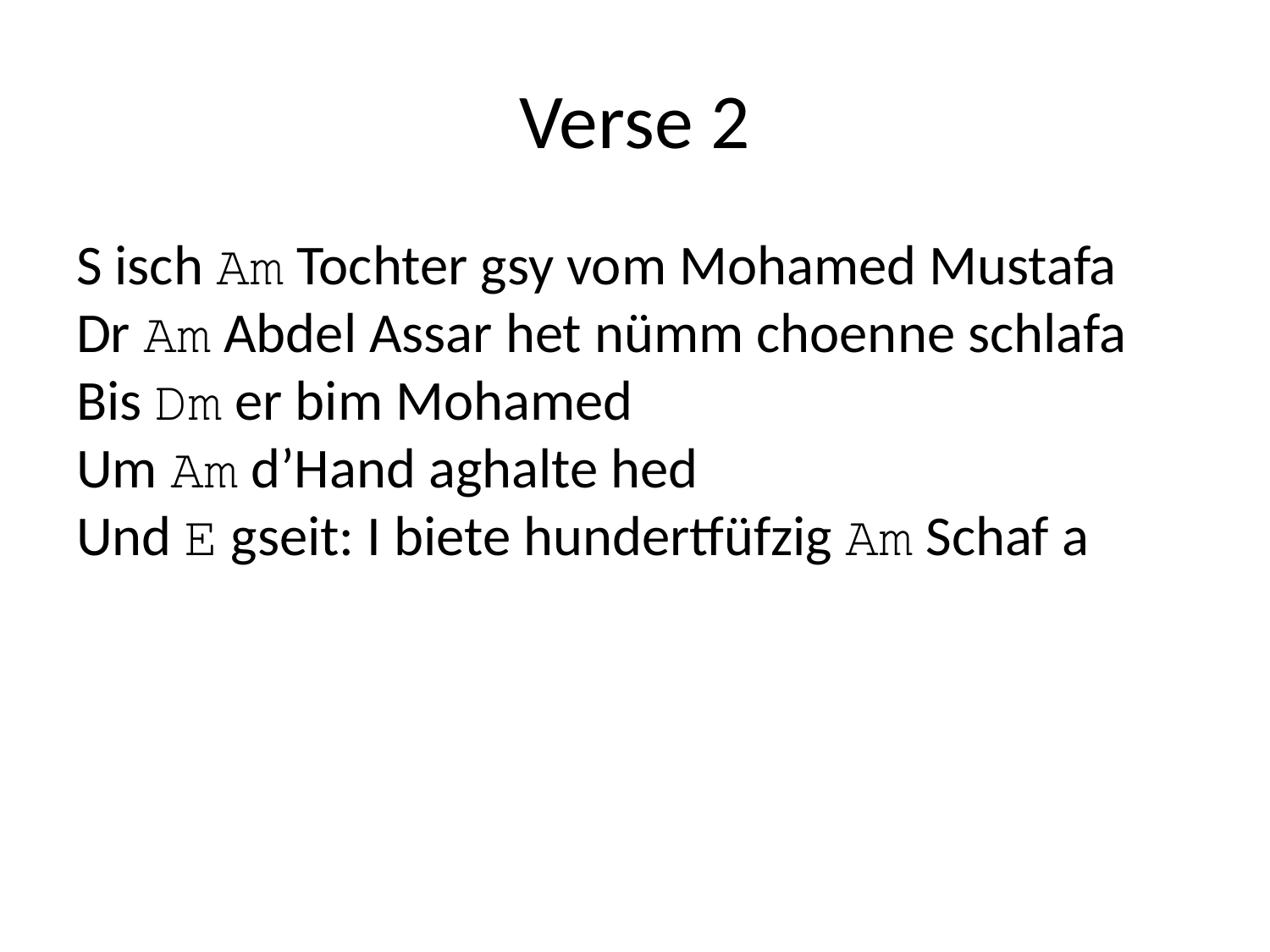

# Verse 2
S isch Am Tochter gsy vom Mohamed Mustafa
Dr Am Abdel Assar het nümm choenne schlafa
Bis Dm er bim Mohamed
Um Am d’Hand aghalte hed
Und E gseit: I biete hundertfüfzig Am Schaf a